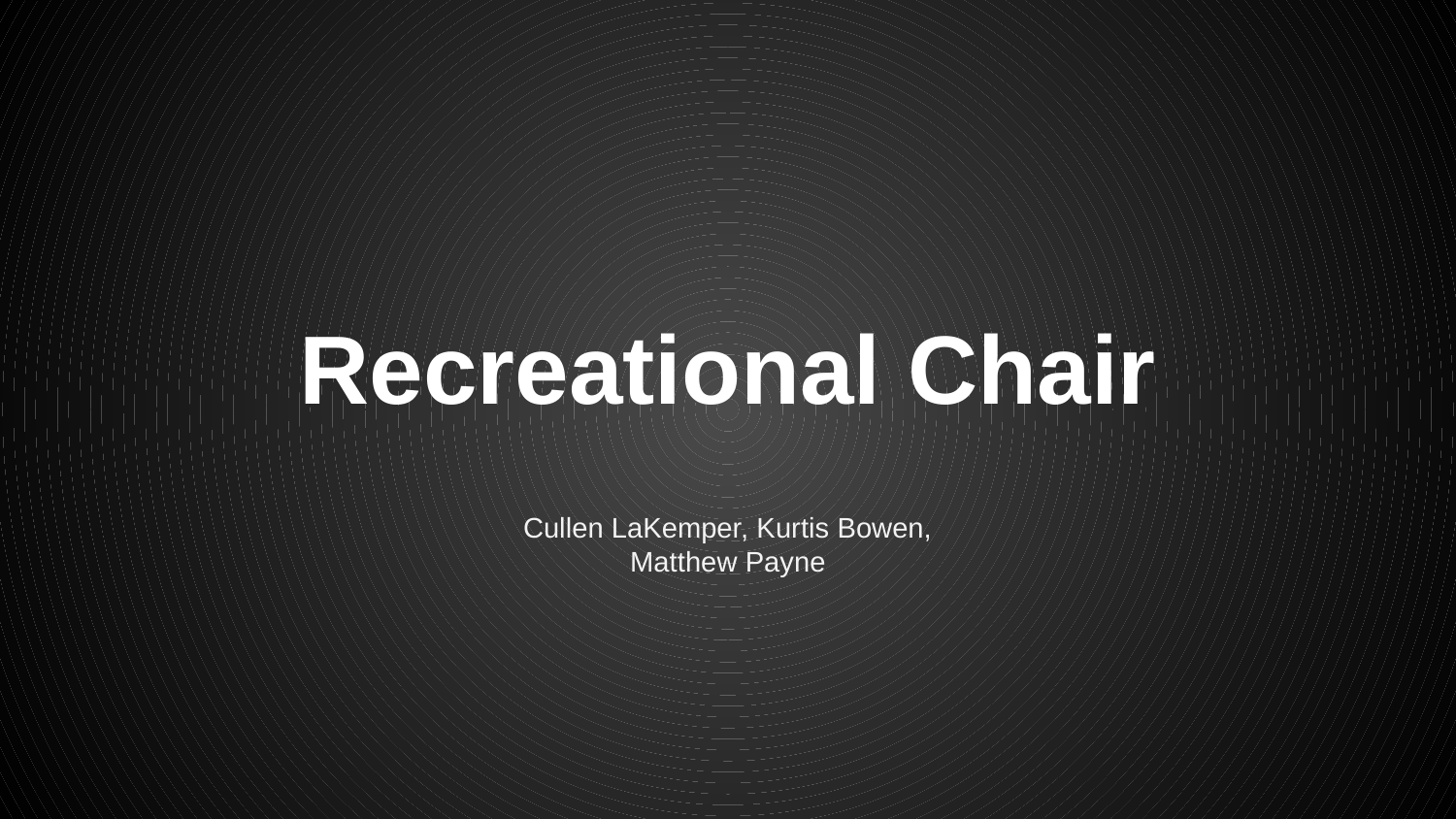

# Recreational Chair
Cullen LaKemper, Kurtis Bowen, Matthew Payne